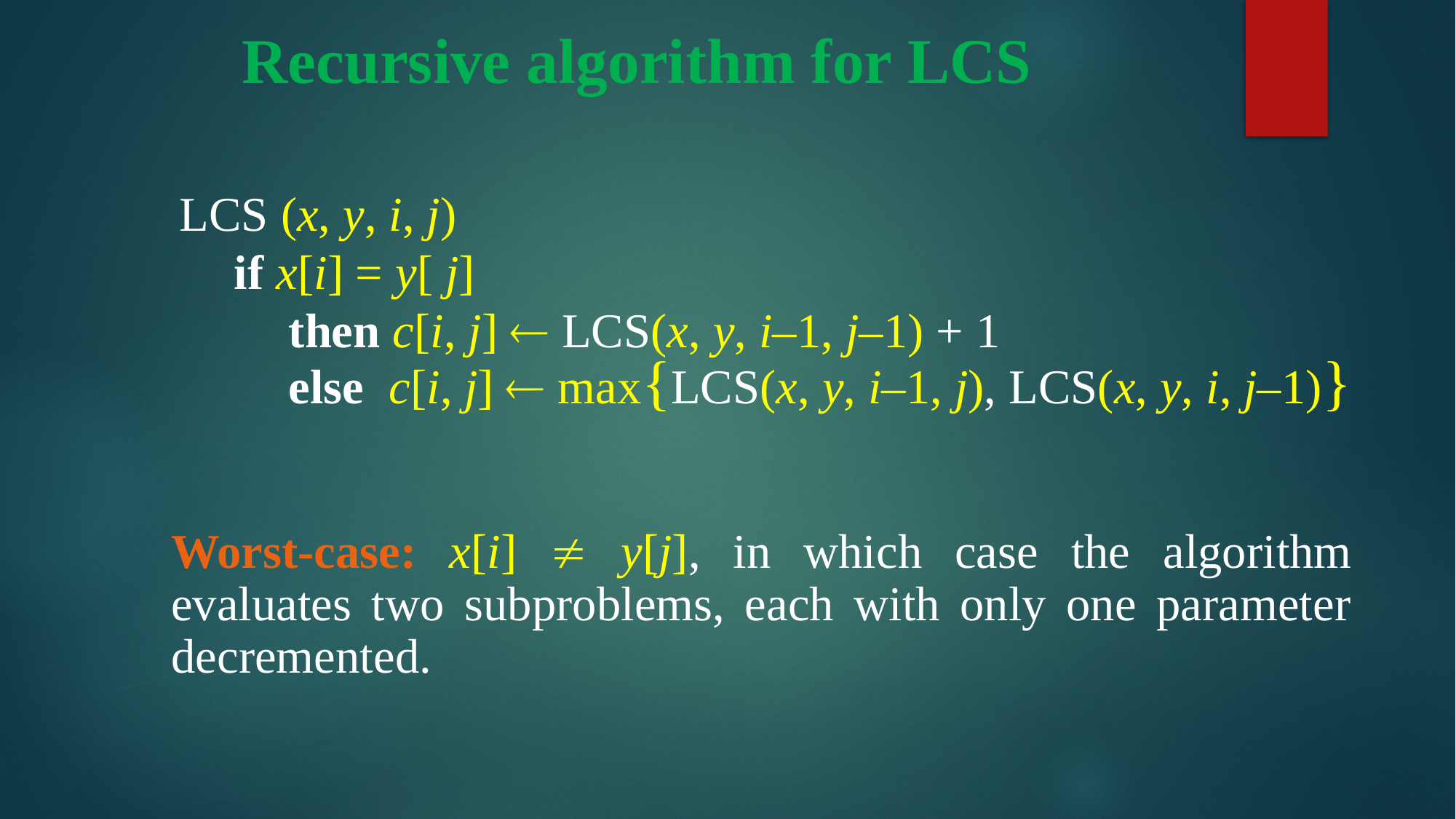

# Recursive algorithm for LCS
LCS (x, y, i, j)
if x[i] = y[ j]
then c[i, j] ← LCS(x, y, i–1, j–1) + 1
else  c[i, j] ← max{LCS(x, y, i–1, j), LCS(x, y, i, j–1)}
Worst-case: x[i] ≠ y[j], in which case the algorithm evaluates two subproblems, each with only one parameter decremented.